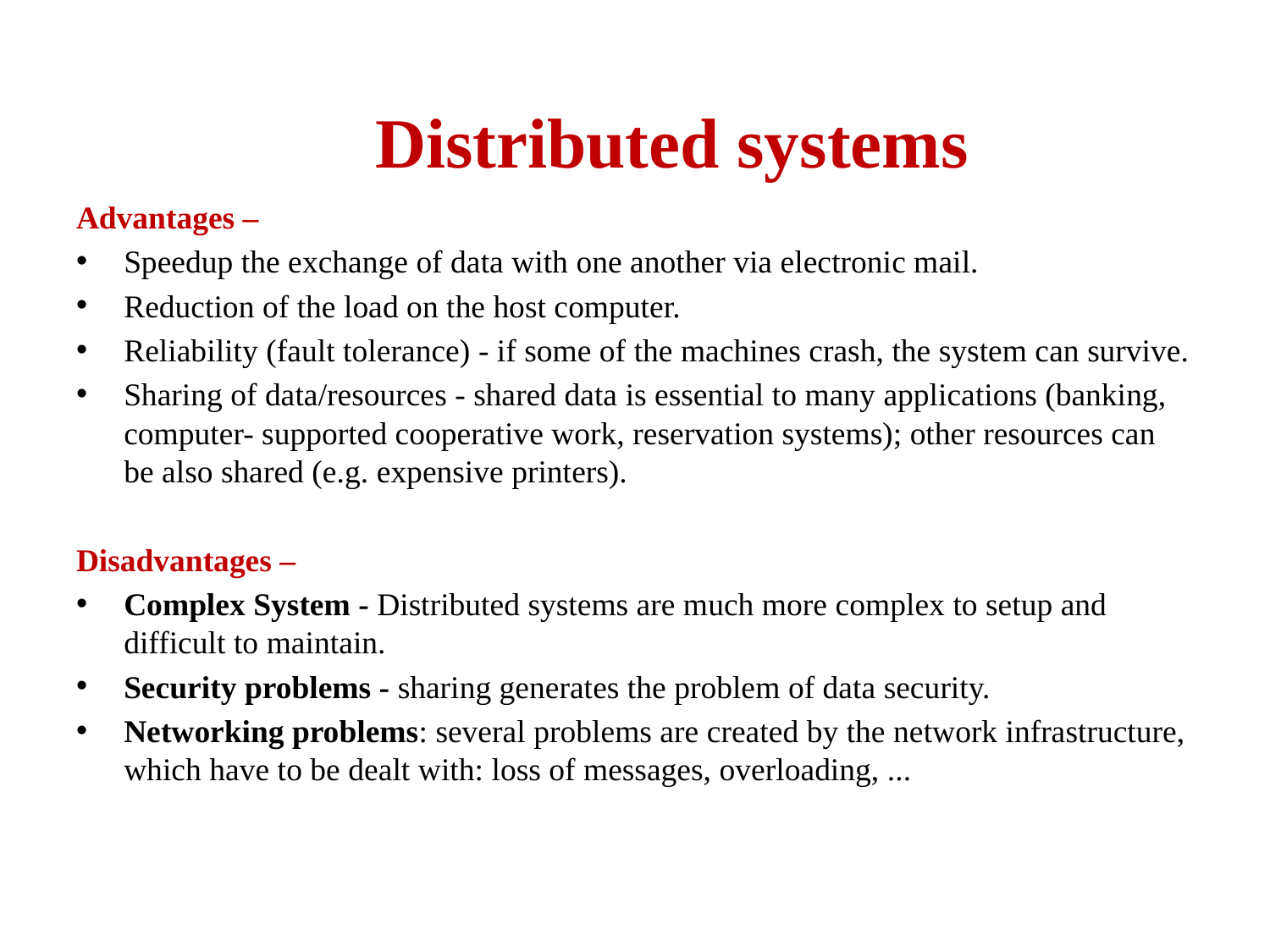

# Distributed systems
Advantages –
Speedup the exchange of data with one another via electronic mail.
Reduction of the load on the host computer.
Reliability (fault tolerance) - if some of the machines crash, the system can survive.
Sharing of data/resources - shared data is essential to many applications (banking, computer- supported cooperative work, reservation systems); other resources can be also shared (e.g. expensive printers).

Disadvantages –
Complex System - Distributed systems are much more complex to setup and difficult to maintain.
Security problems - sharing generates the problem of data security.
Networking problems: several problems are created by the network infrastructure, which have to be dealt with: loss of messages, overloading, ...